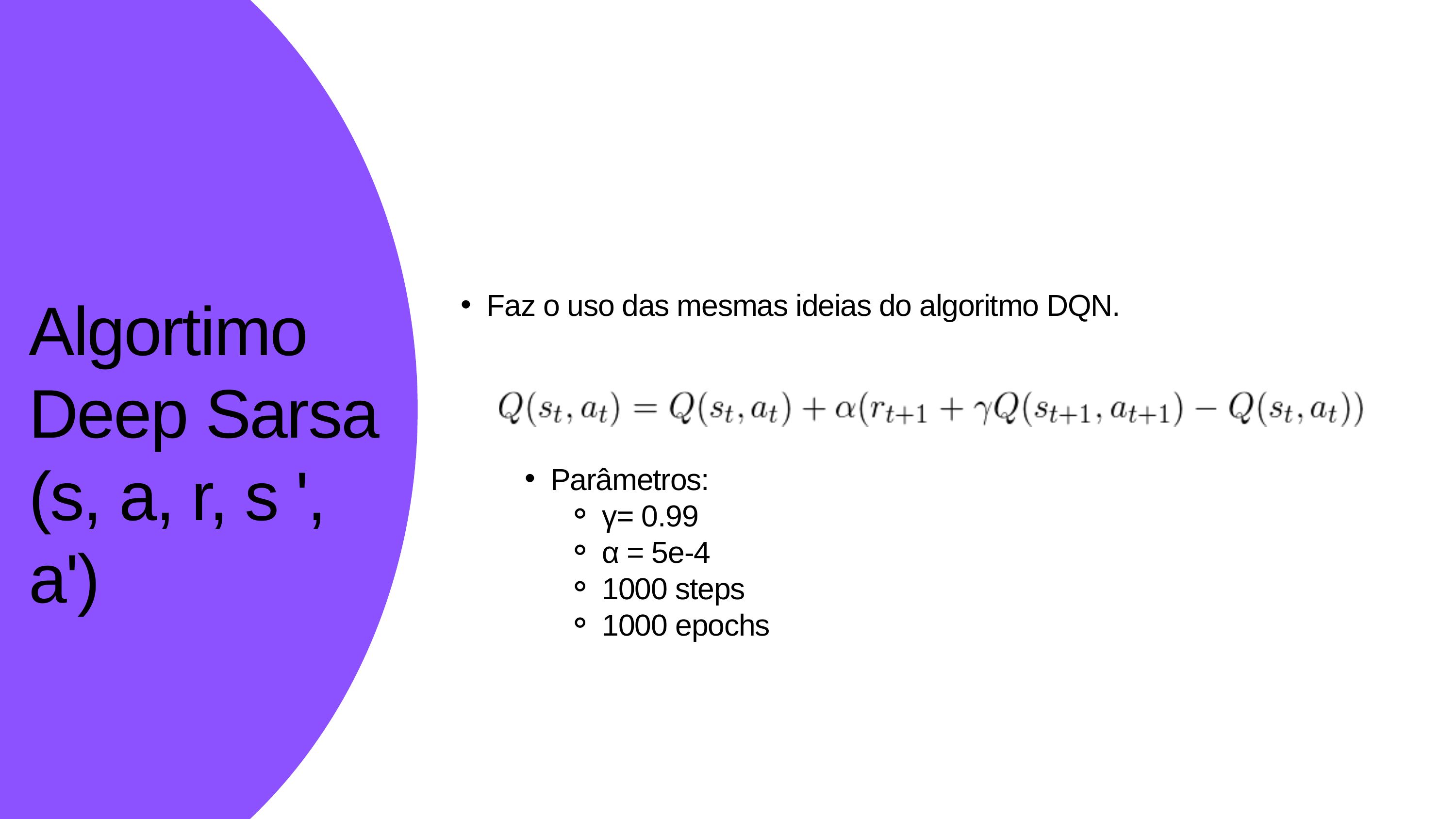

Faz o uso das mesmas ideias do algoritmo DQN.
Algortimo Deep Sarsa
(s, a, r, s ', a')

Parâmetros:
γ= 0.99
α = 5e-4
1000 steps
1000 epochs